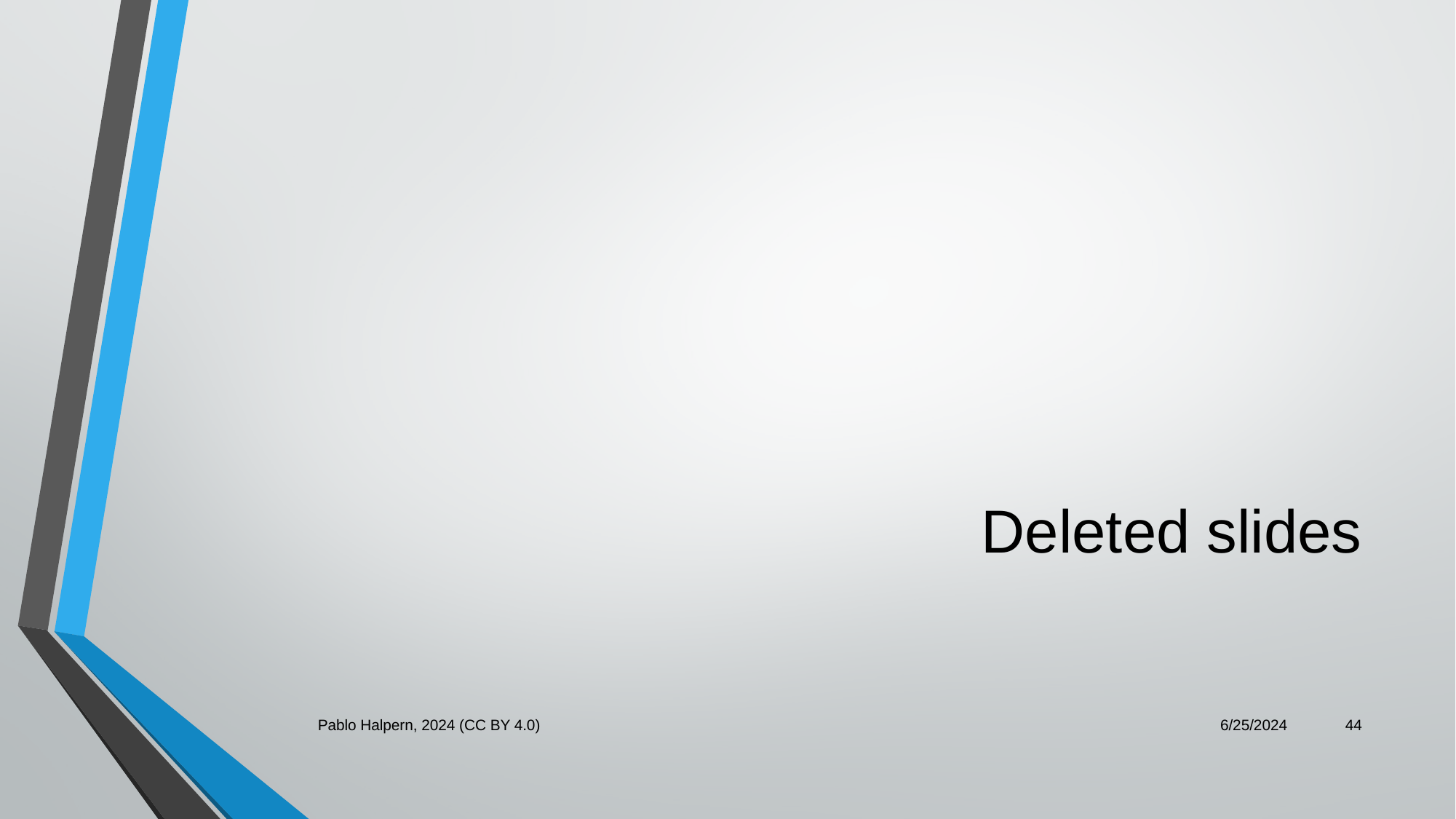

# Deleted slides

Pablo Halpern, 2024 (CC BY 4.0)
6/25/2024
44